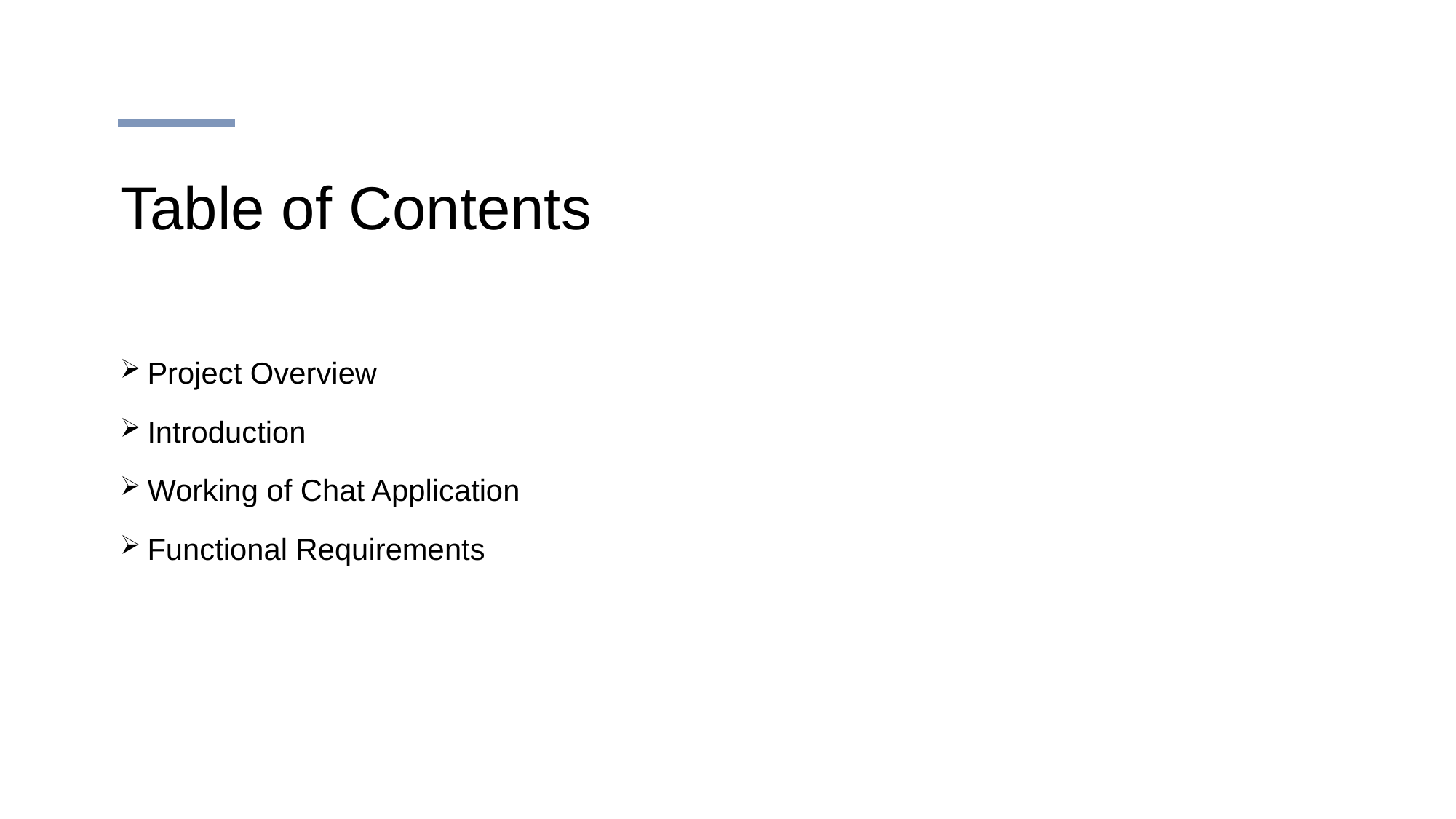

# Table of Contents
Project Overview
Introduction
Working of Chat Application
Functional Requirements